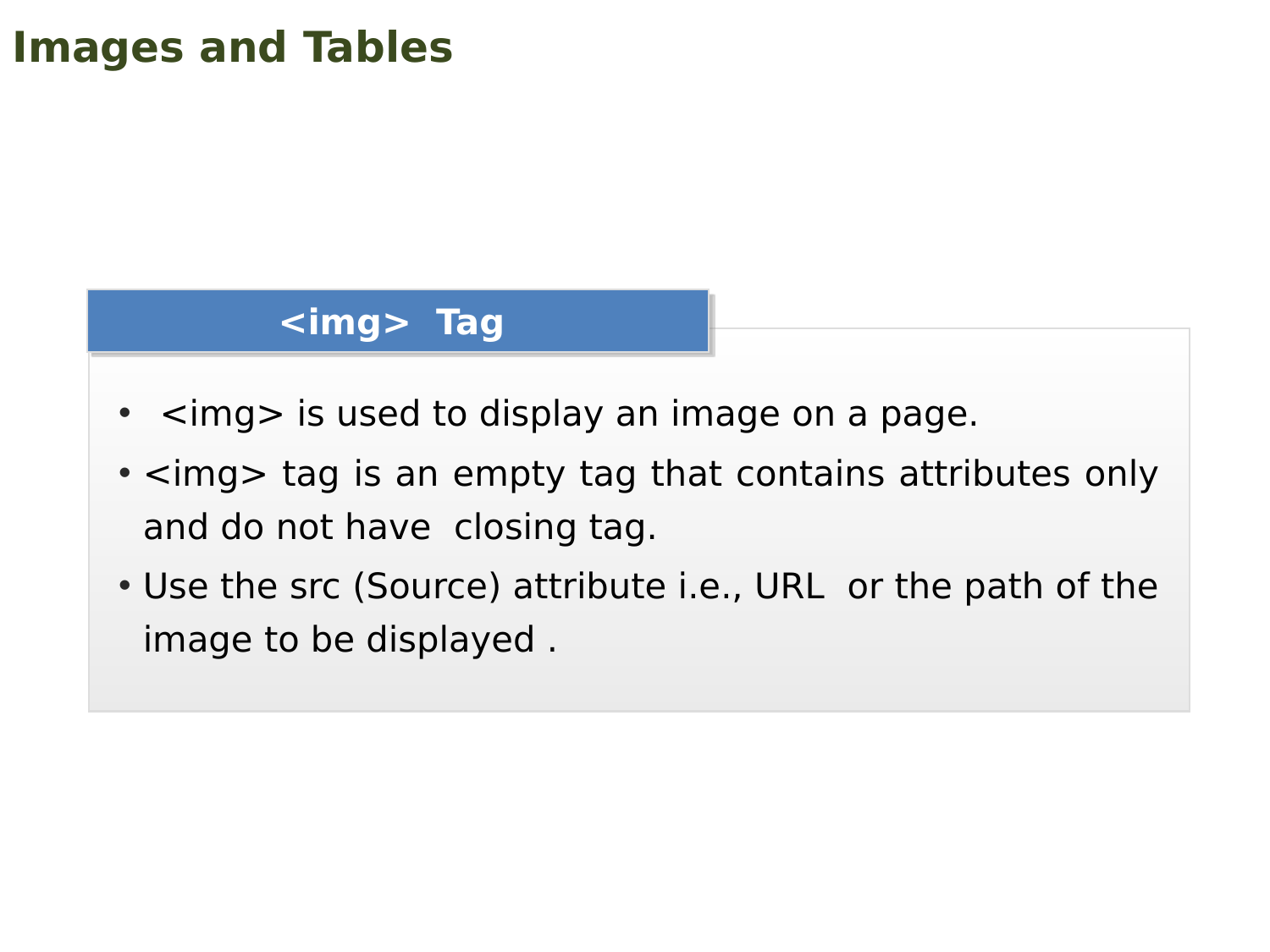

Images and Tables
<img>  Tag
 <img> is used to display an image on a page.
<img> tag is an empty tag that contains attributes only and do not have  closing tag.
Use the src (Source) attribute i.e., URL  or the path of the image to be displayed .